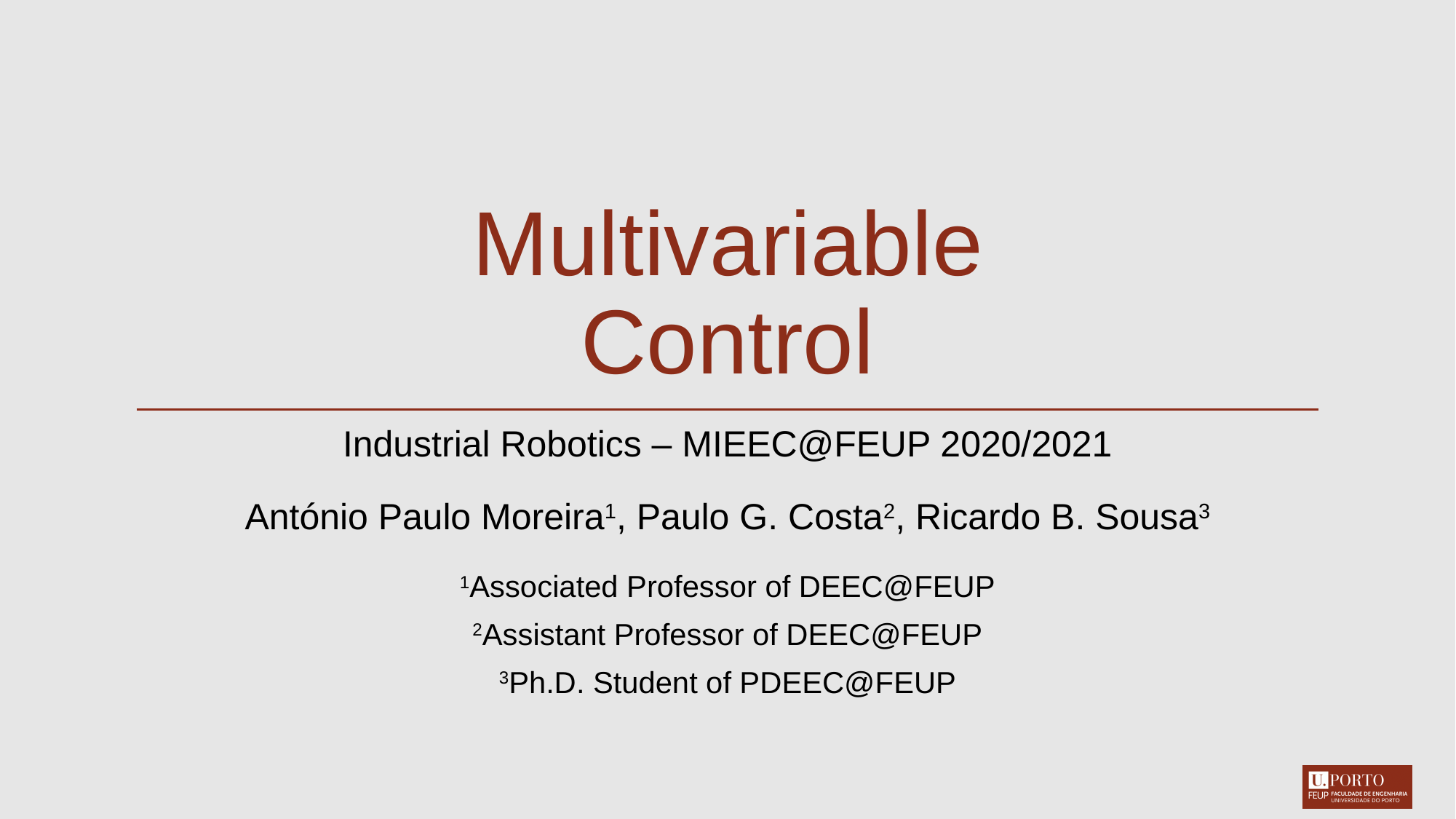

# Multivariable Control
Industrial Robotics – MIEEC@FEUP 2020/2021
António Paulo Moreira1, Paulo G. Costa2, Ricardo B. Sousa3
1Associated Professor of DEEC@FEUP
2Assistant Professor of DEEC@FEUP
3Ph.D. Student of PDEEC@FEUP